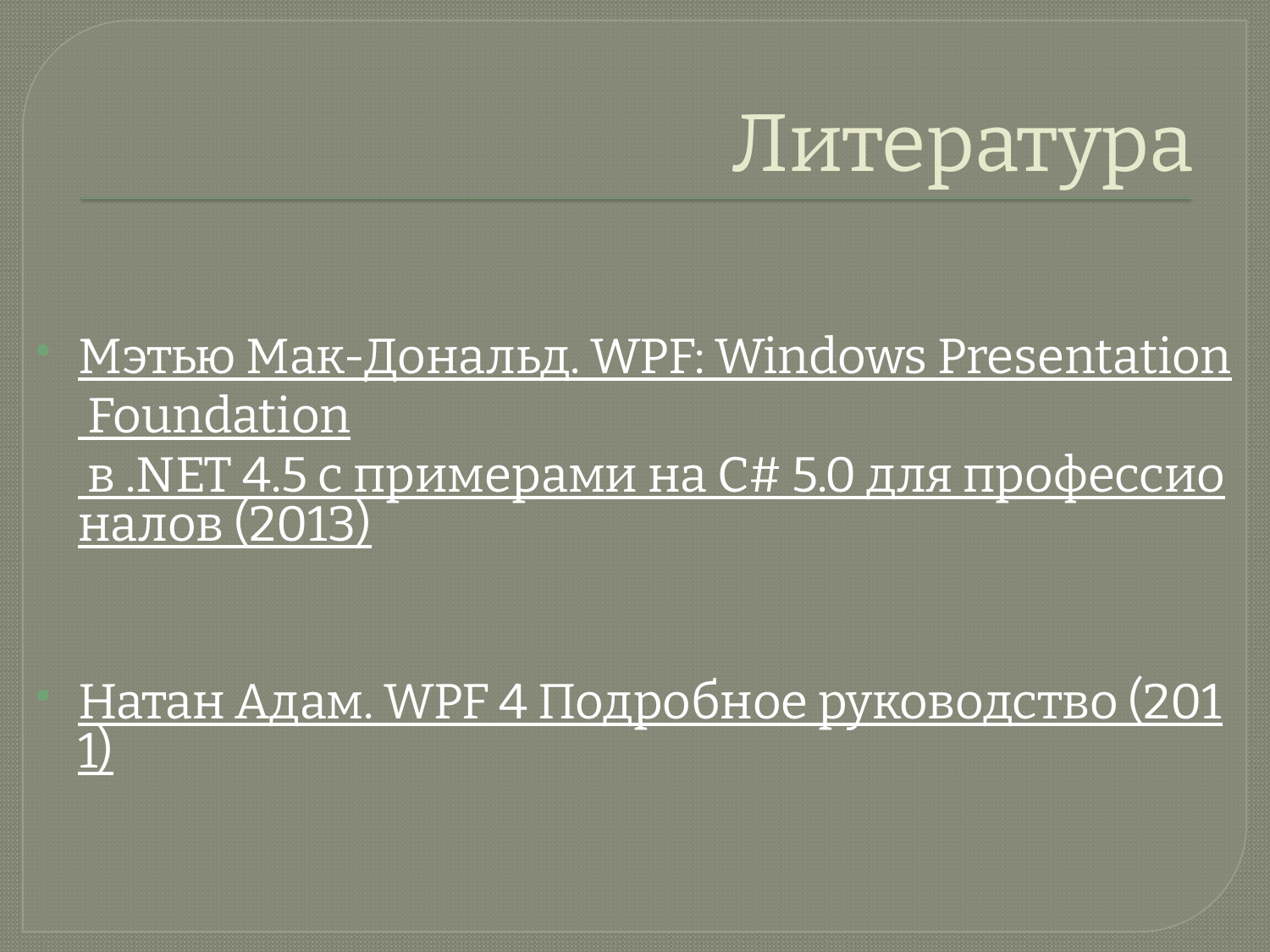

# Литература
Мэтью Мак-Дональд. WPF: Windows Presentation Foundation в .NET 4.5 с примерами на C# 5.0 для профессионалов (2013)

Натан Адам. WPF 4 Подробное руководство (2011)